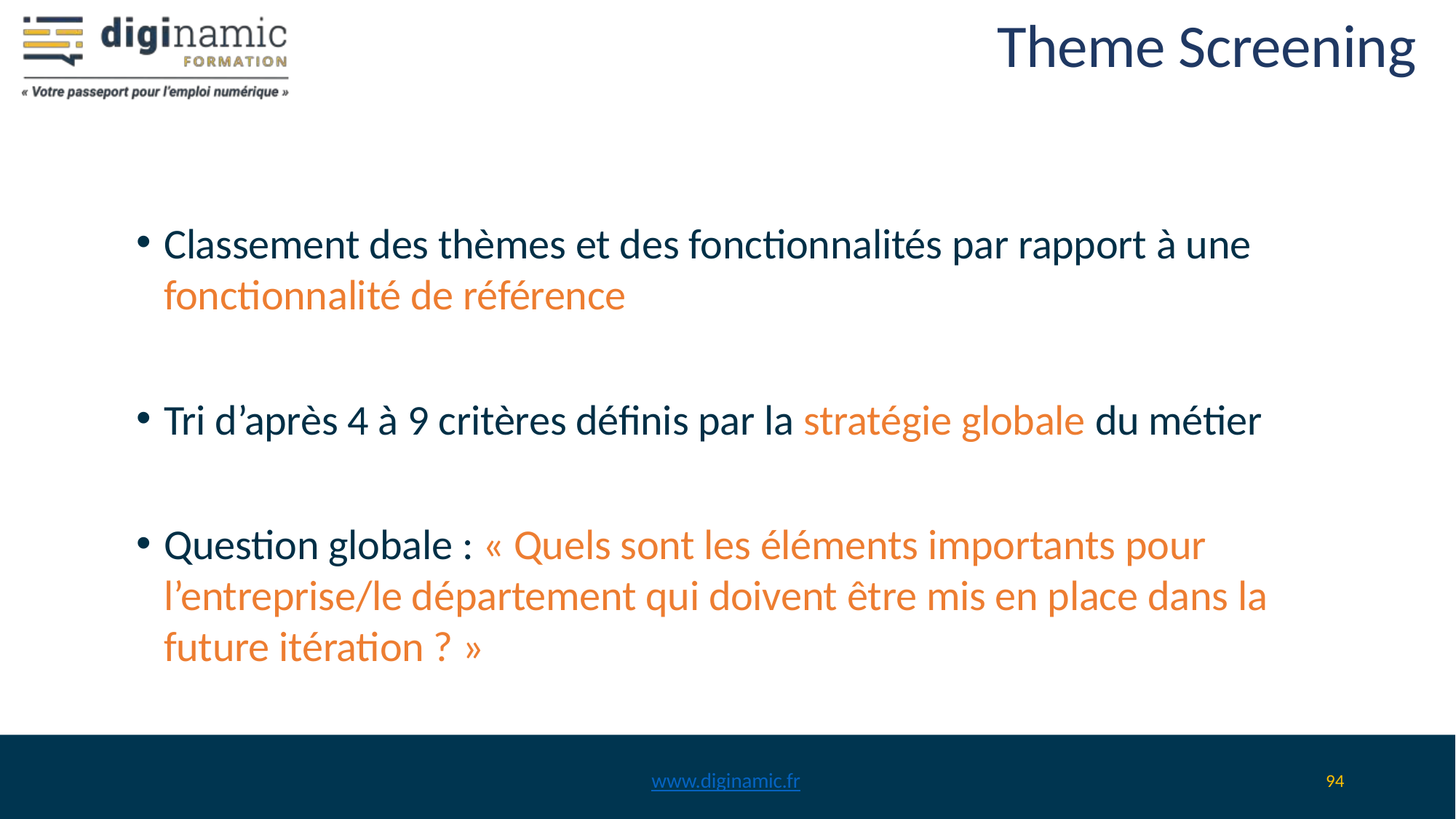

# Theme Screening
Classement des thèmes et des fonctionnalités par rapport à une fonctionnalité de référence

Tri d’après 4 à 9 critères définis par la stratégie globale du métier

Question globale : « Quels sont les éléments importants pour l’entreprise/le département qui doivent être mis en place dans la future itération ? »
www.diginamic.fr
94